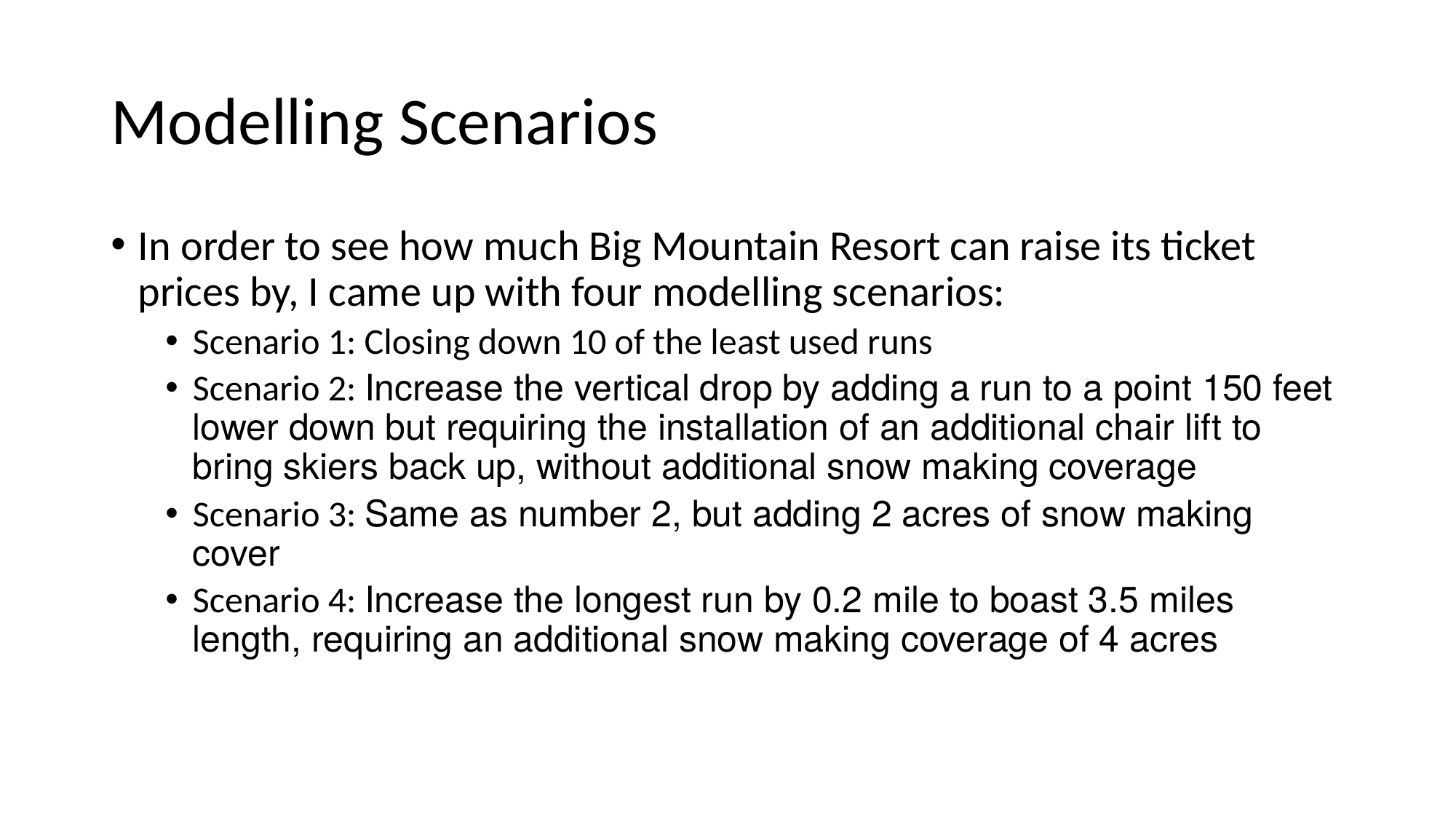

# Modelling Scenarios
In order to see how much Big Mountain Resort can raise its ticket prices by, I came up with four modelling scenarios:
Scenario 1: Closing down 10 of the least used runs
Scenario 2: Increase the vertical drop by adding a run to a point 150 feet lower down but requiring the installation of an additional chair lift to bring skiers back up, without additional snow making coverage
Scenario 3: Same as number 2, but adding 2 acres of snow making cover
Scenario 4: Increase the longest run by 0.2 mile to boast 3.5 miles length, requiring an additional snow making coverage of 4 acres